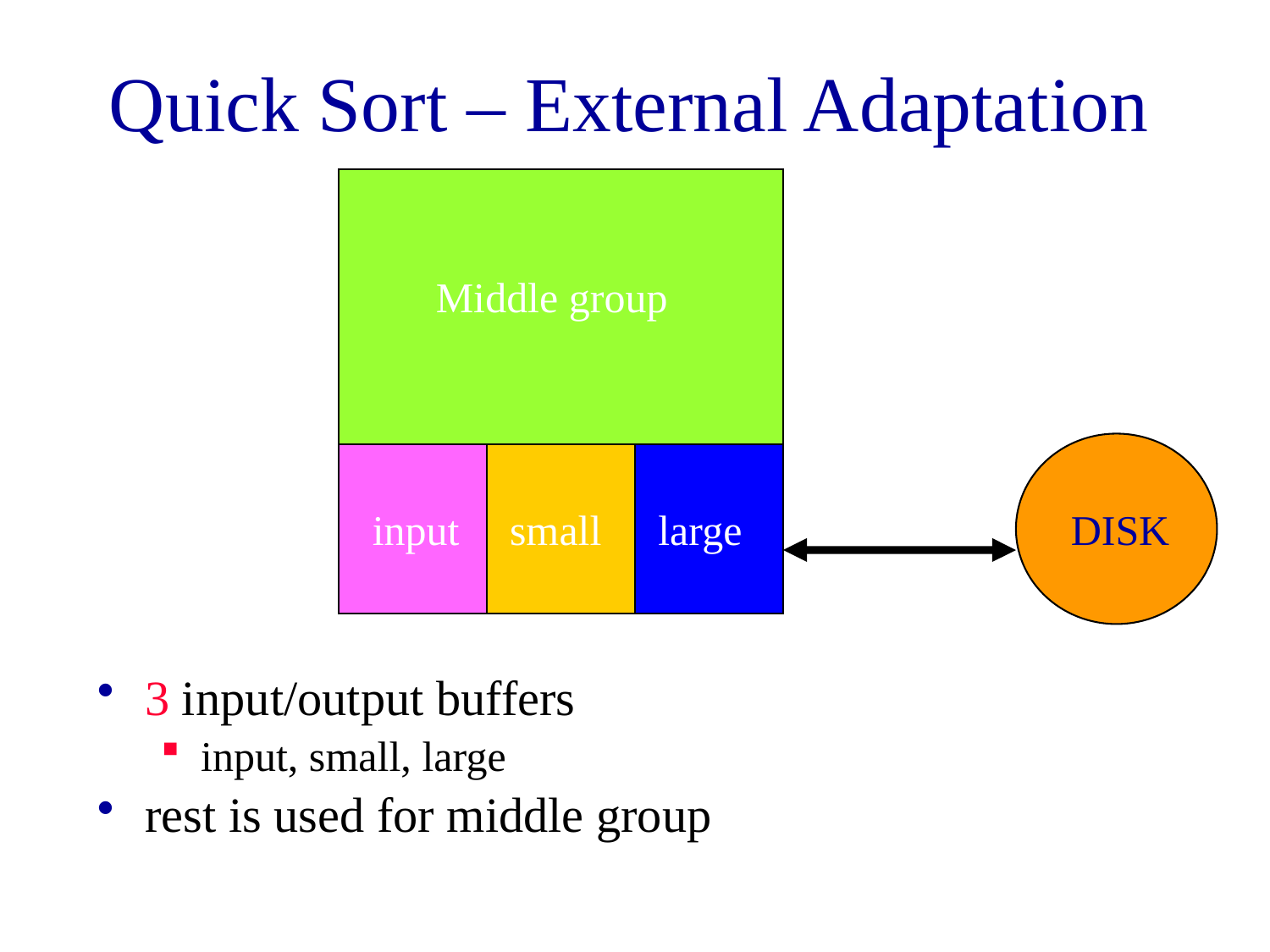

# Quick Sort – External Adaptation

Middle group

DISK

input

small

large
3 input/output buffers
input, small, large
rest is used for middle group